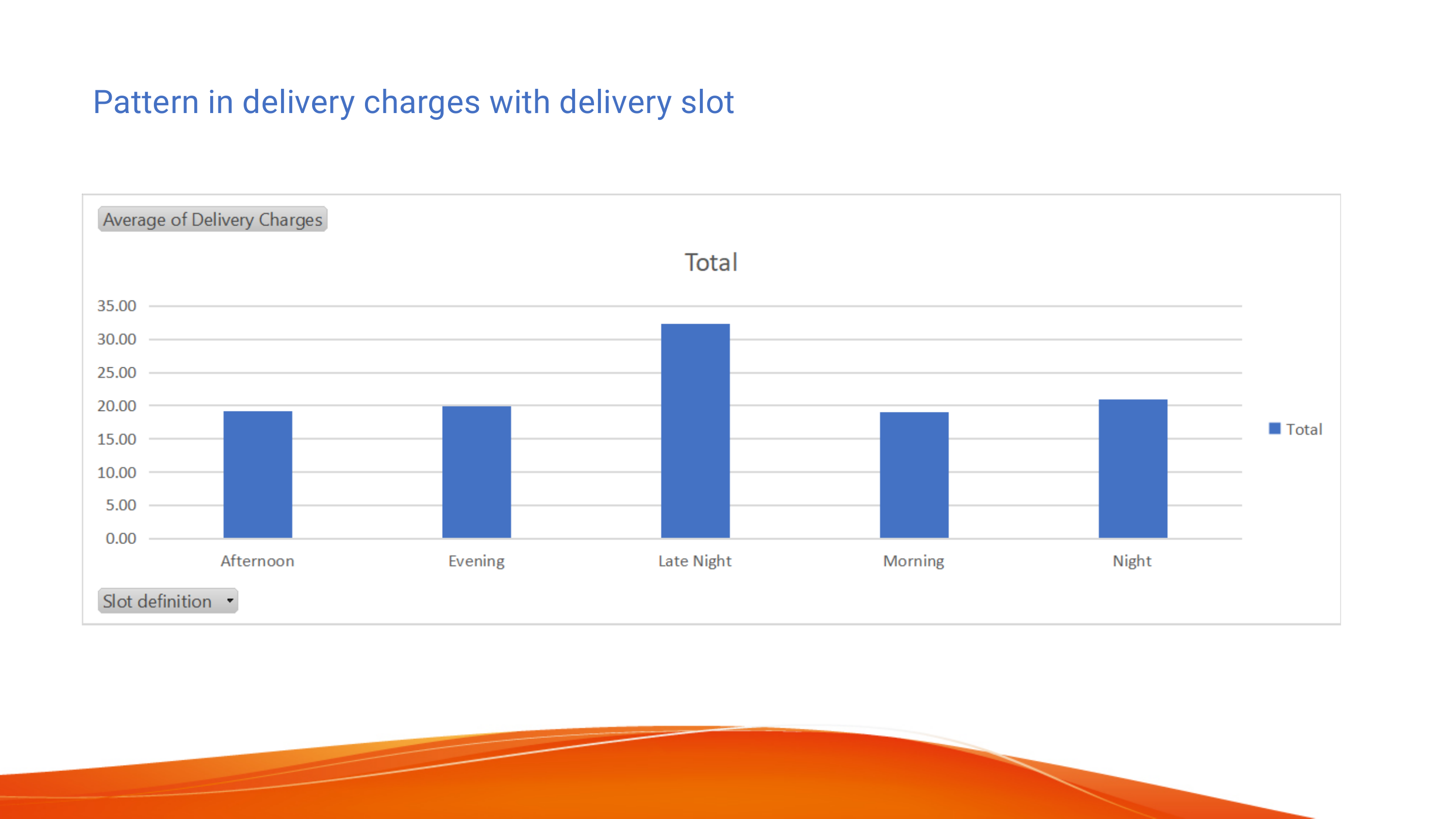

Pattern in delivery charges with delivery slot